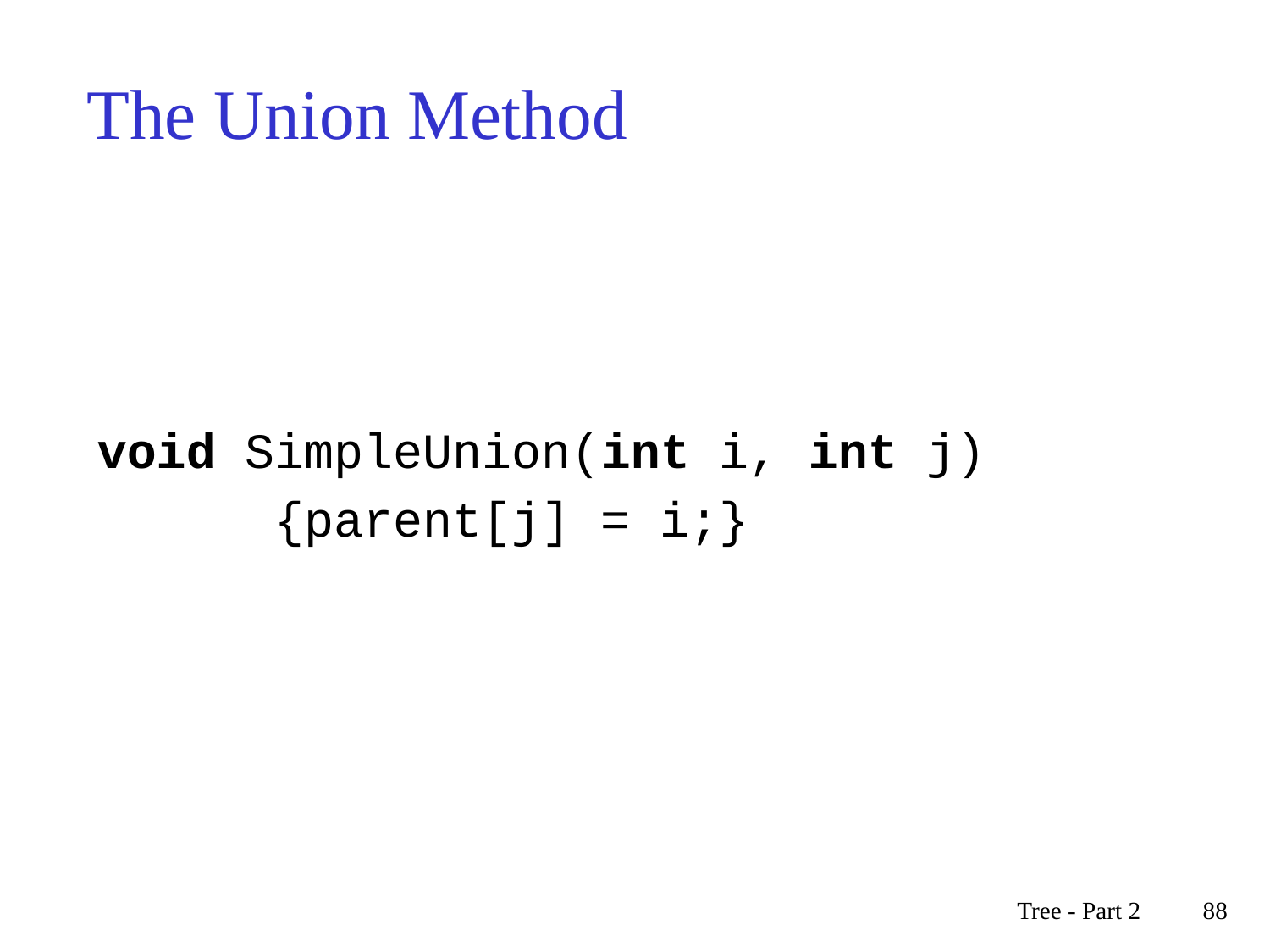

# The Union Method
void SimpleUnion(int i, int j)
      {parent[j] = i;}
Tree - Part 2
88